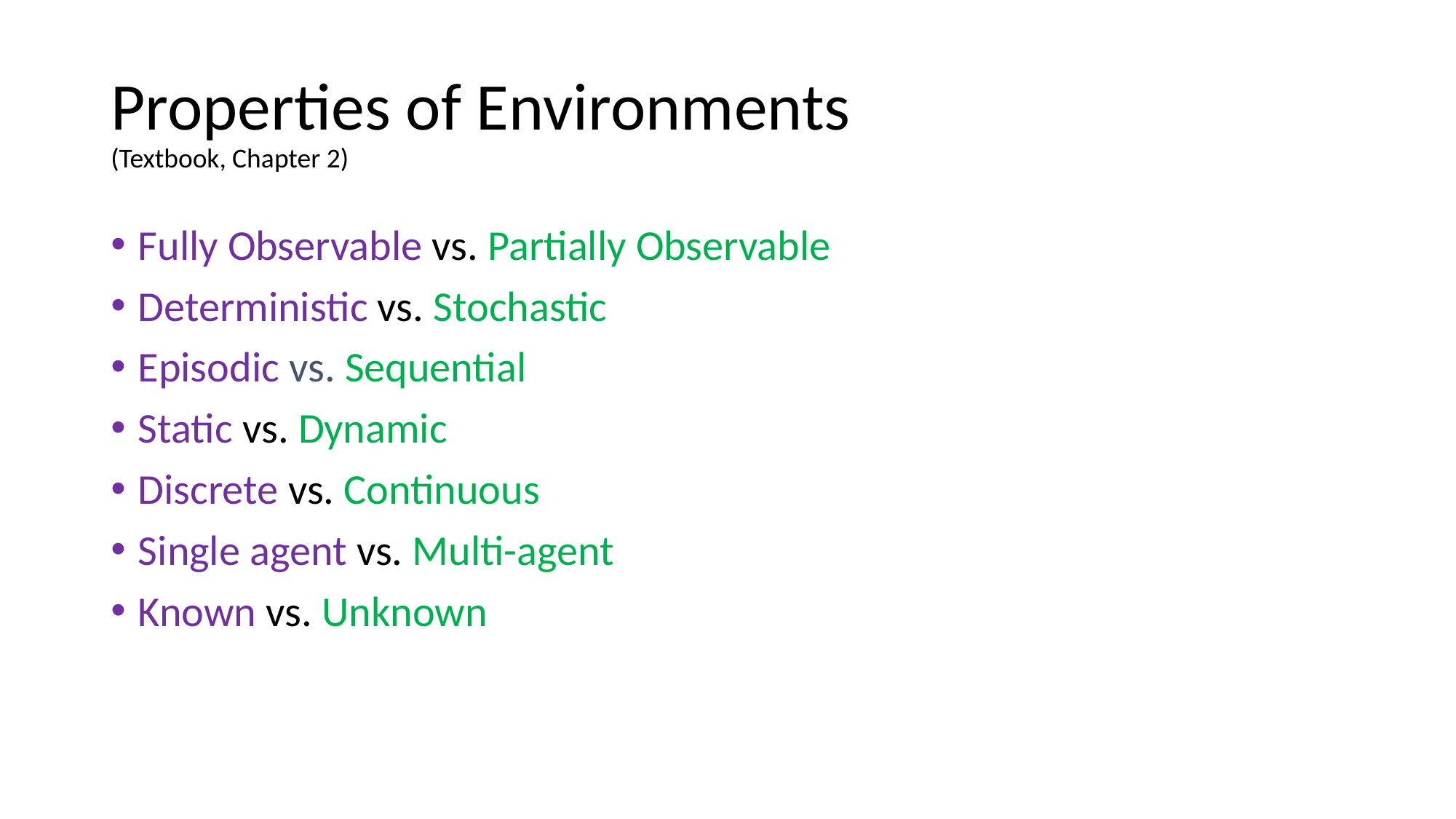

# Properties of Environments (Textbook, Chapter 2)
Fully Observable vs. Partially Observable
Deterministic vs. Stochastic
Episodic vs. Sequential
Static vs. Dynamic
Discrete vs. Continuous
Single agent vs. Multi-agent
Known vs. Unknown